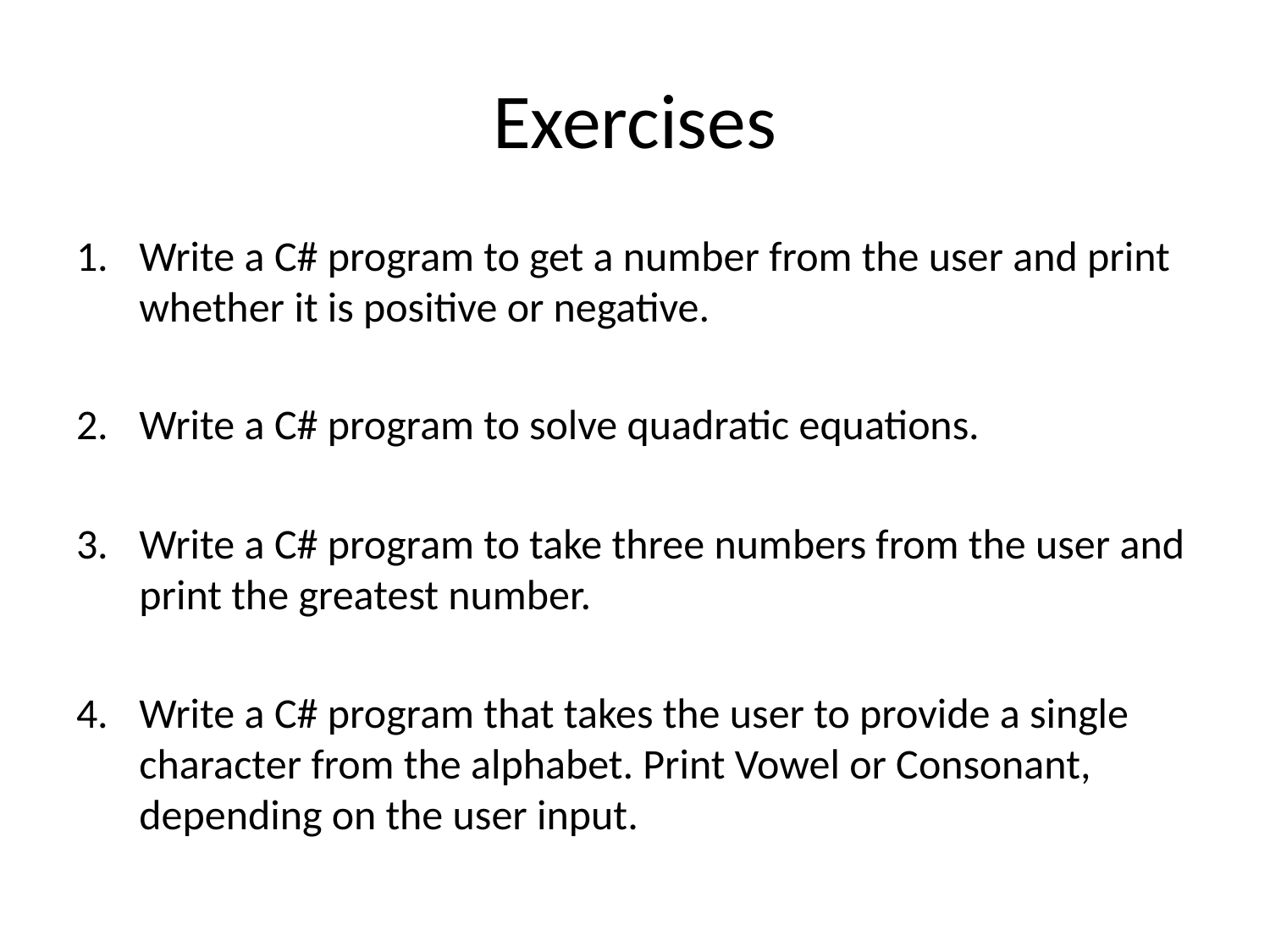

# Exercises
Write a C# program to get a number from the user and print whether it is positive or negative.

Write a C# program to solve quadratic equations.

Write a C# program to take three numbers from the user and print the greatest number.

Write a C# program that takes the user to provide a single character from the alphabet. Print Vowel or Consonant, depending on the user input.